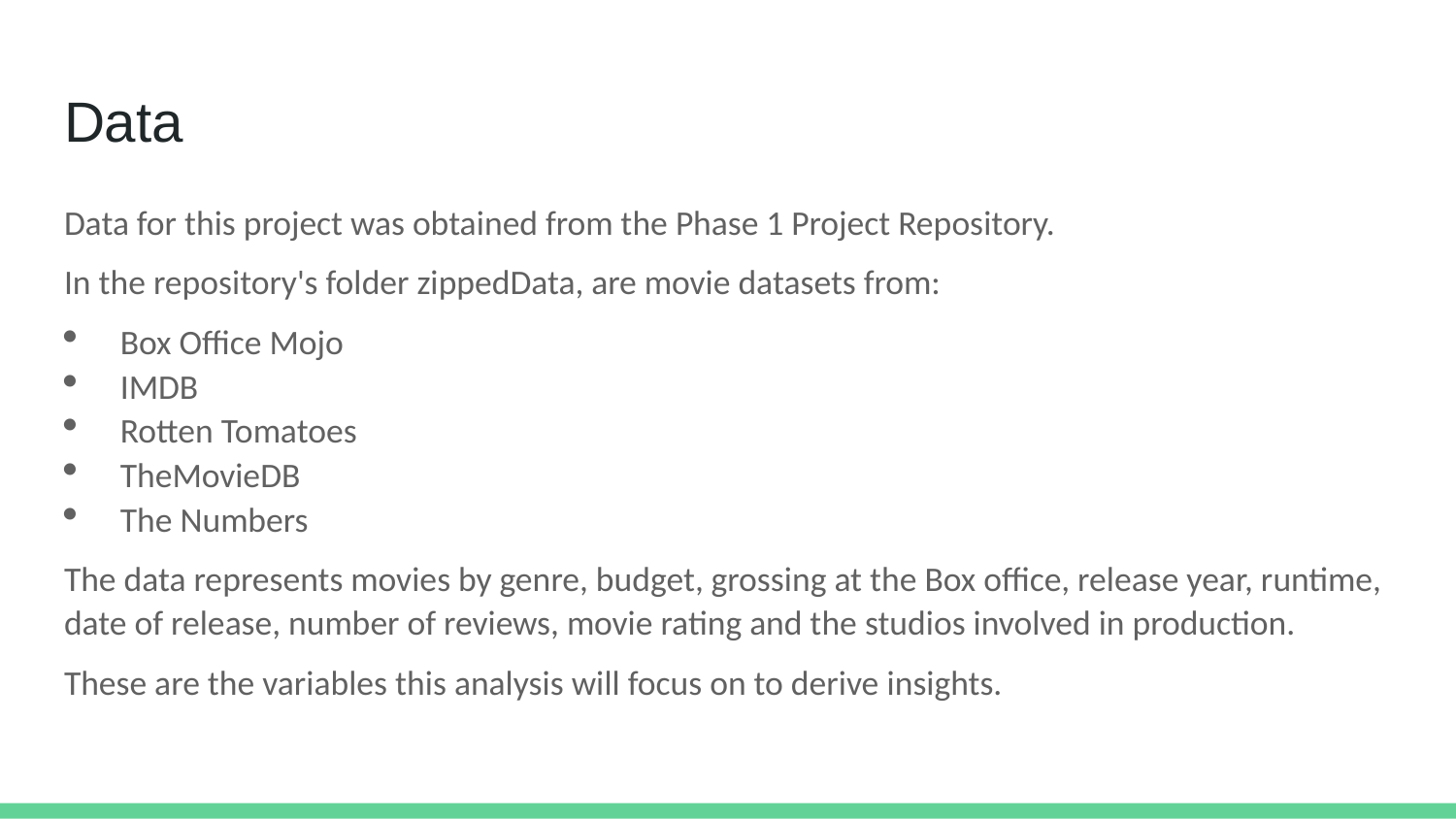

# Data
Data for this project was obtained from the Phase 1 Project Repository.
In the repository's folder zippedData, are movie datasets from:
Box Office Mojo
IMDB
Rotten Tomatoes
TheMovieDB
The Numbers
The data represents movies by genre, budget, grossing at the Box office, release year, runtime, date of release, number of reviews, movie rating and the studios involved in production.
These are the variables this analysis will focus on to derive insights.